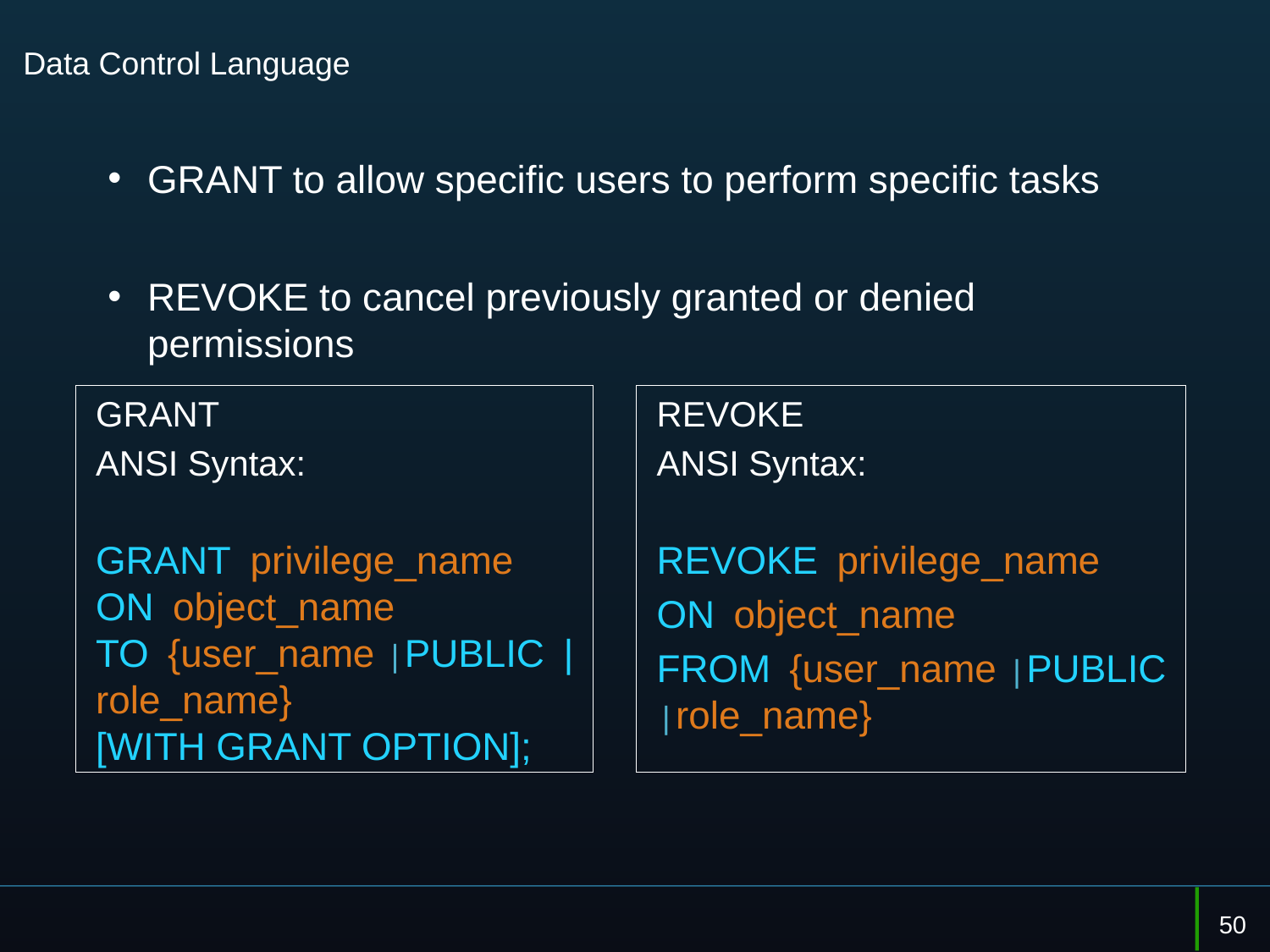

# Data Control Language
GRANT to allow specific users to perform specific tasks

REVOKE to cancel previously granted or denied permissions

GRANT
ANSI Syntax:

GRANT privilege_name 
ON object_name 
TO {user_name |PUBLIC |role_name} 
[WITH GRANT OPTION];

REVOKE
ANSI Syntax:

REVOKE privilege_name
ON object_name
FROM {user_name |PUBLIC |role_name}

50